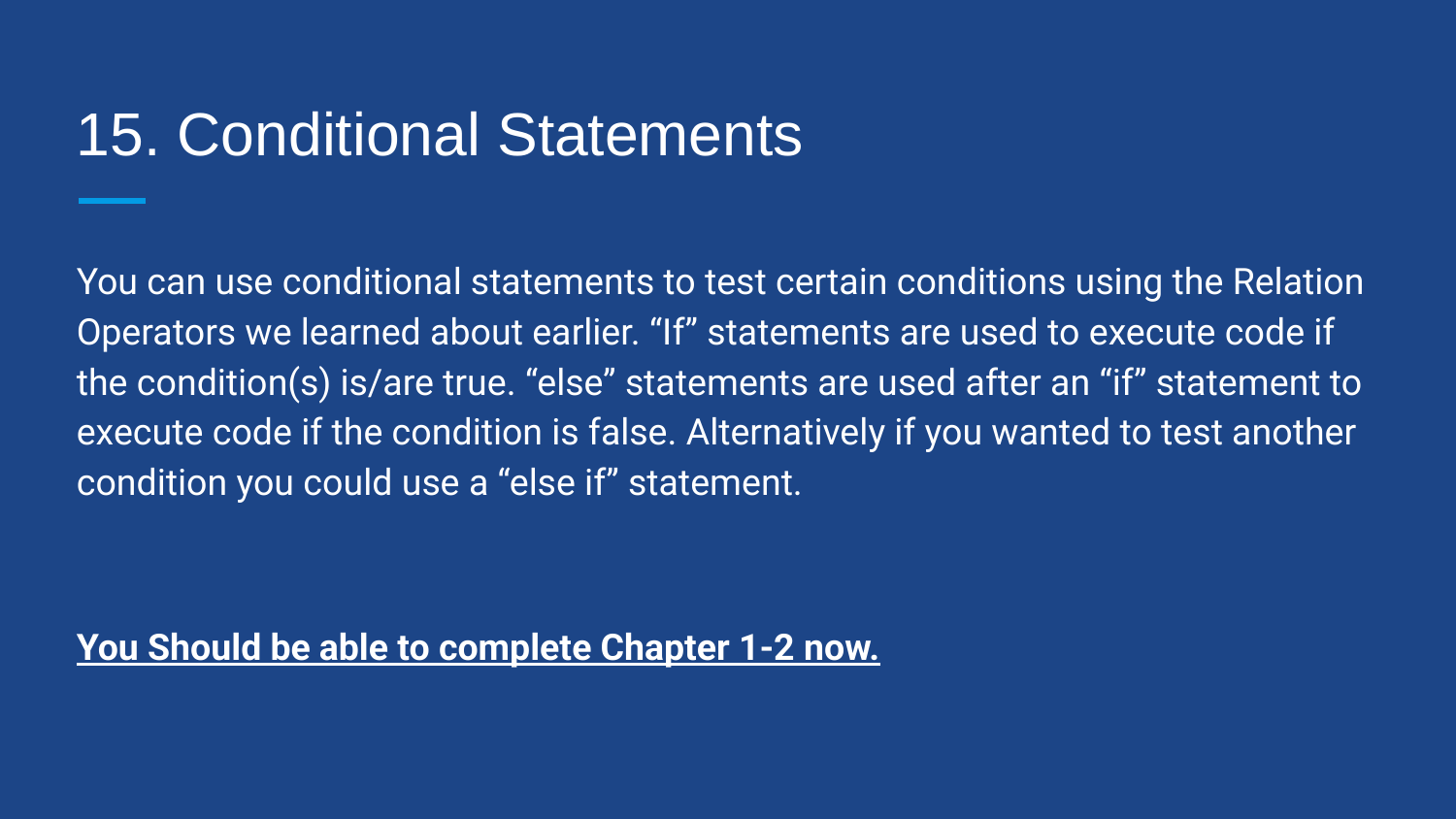

# 15. Conditional Statements
You can use conditional statements to test certain conditions using the Relation Operators we learned about earlier. “If” statements are used to execute code if  the condition(s) is/are true. “else” statements are used after an “if” statement to execute code if the condition is false. Alternatively if you wanted to test another condition you could use a “else if” statement.

You Should be able to complete Chapter 1-2 now.